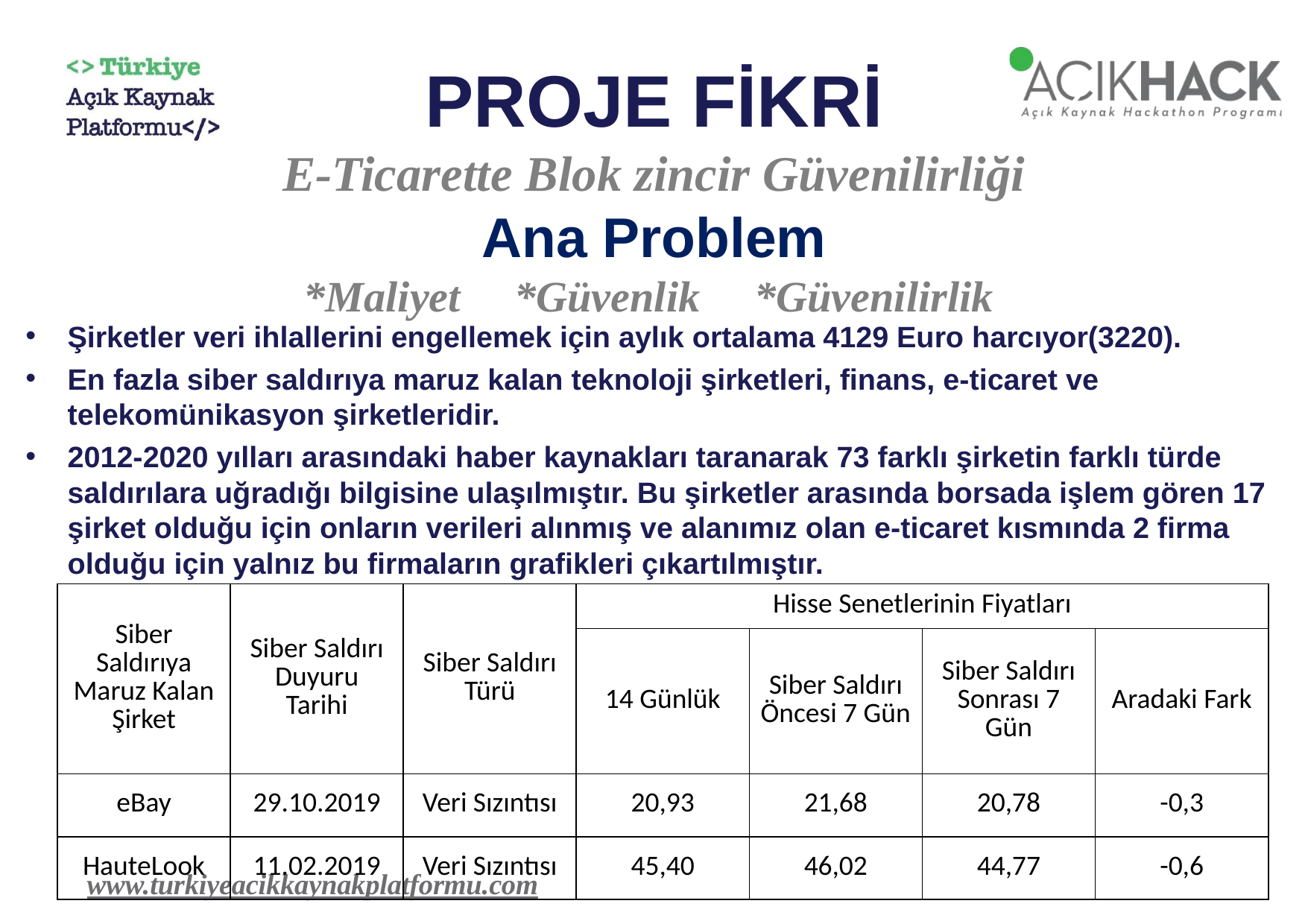

# PROJE FİKRİ E-Ticarette Blok zincir Güvenilirliği Ana Problem *Maliyet     *Güvenlik     *Güvenilirlik

Şirketler veri ihlallerini engellemek için aylık ortalama 4129 Euro harcıyor(3220).
En fazla siber saldırıya maruz kalan teknoloji şirketleri, finans, e-ticaret ve telekomünikasyon şirketleridir.
2012-2020 yılları arasındaki haber kaynakları taranarak 73 farklı şirketin farklı türde saldırılara uğradığı bilgisine ulaşılmıştır. Bu şirketler arasında borsada işlem gören 17 şirket olduğu için onların verileri alınmış ve alanımız olan e-ticaret kısmında 2 firma olduğu için yalnız bu firmaların grafikleri çıkartılmıştır.
| Siber Saldırıya Maruz Kalan Şirket | Siber Saldırı Duyuru Tarihi | Siber Saldırı Türü | Hisse Senetlerinin Fiyatları |  |  |  |
| --- | --- | --- | --- | --- | --- | --- |
|  |  |  | 14 Günlük | Siber Saldırı Öncesi 7 Gün | Siber Saldırı Sonrası 7 Gün | Aradaki Fark |
| eBay | 29.10.2019 | Veri Sızıntısı | 20,93 | 21,68 | 20,78 | -0,3 |
| HauteLook | 11.02.2019 | Veri Sızıntısı | 45,40 | 46,02 | 44,77 | -0,6 |
www.turkiyeacikkaynakplatformu.com